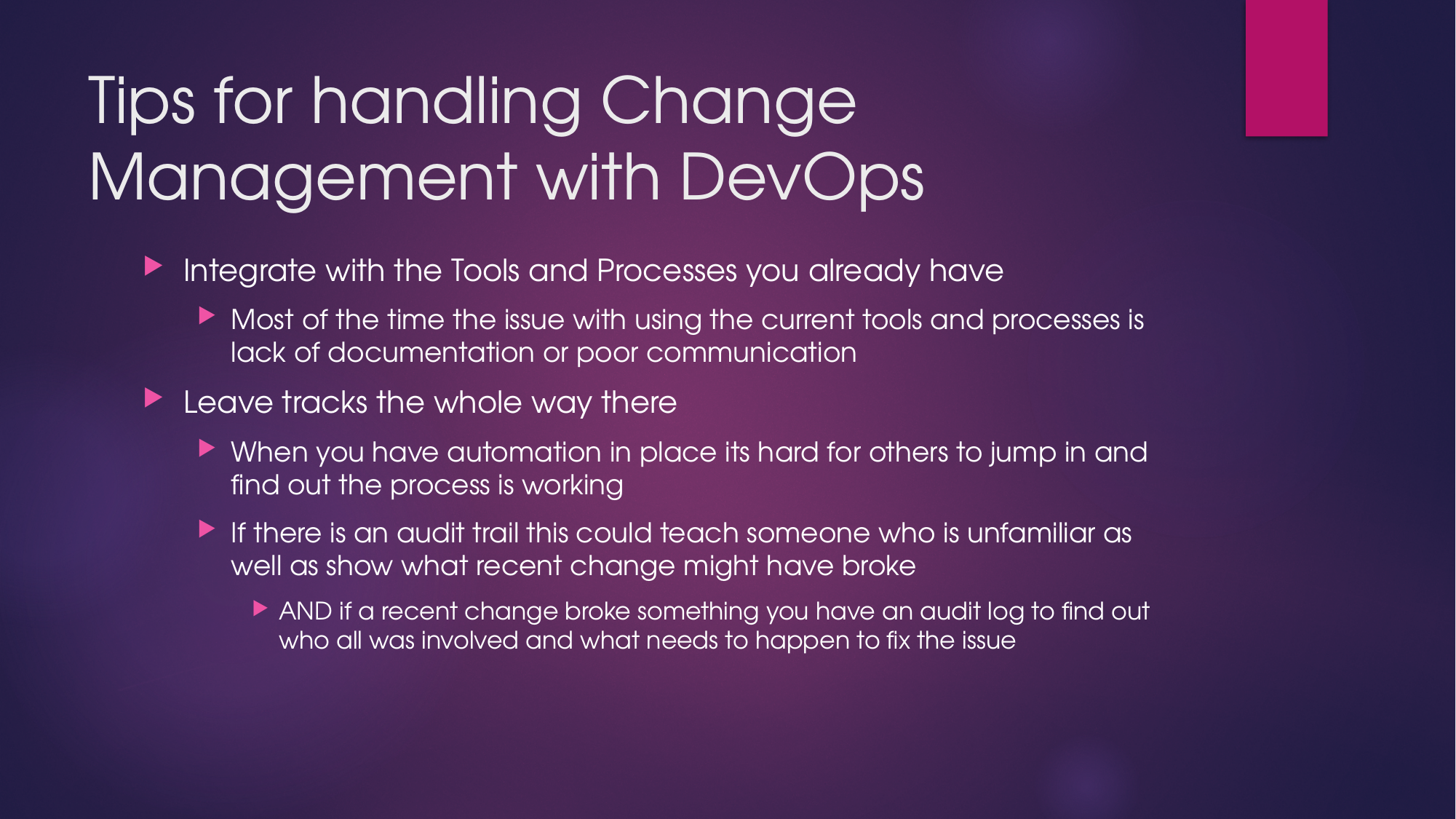

# Tips for handling Change Management with DevOps
Integrate with the Tools and Processes you already have
Most of the time the issue with using the current tools and processes is lack of documentation or poor communication
Leave tracks the whole way there
When you have automation in place its hard for others to jump in and find out the process is working
If there is an audit trail this could teach someone who is unfamiliar as well as show what recent change might have broke
AND if a recent change broke something you have an audit log to find out who all was involved and what needs to happen to fix the issue